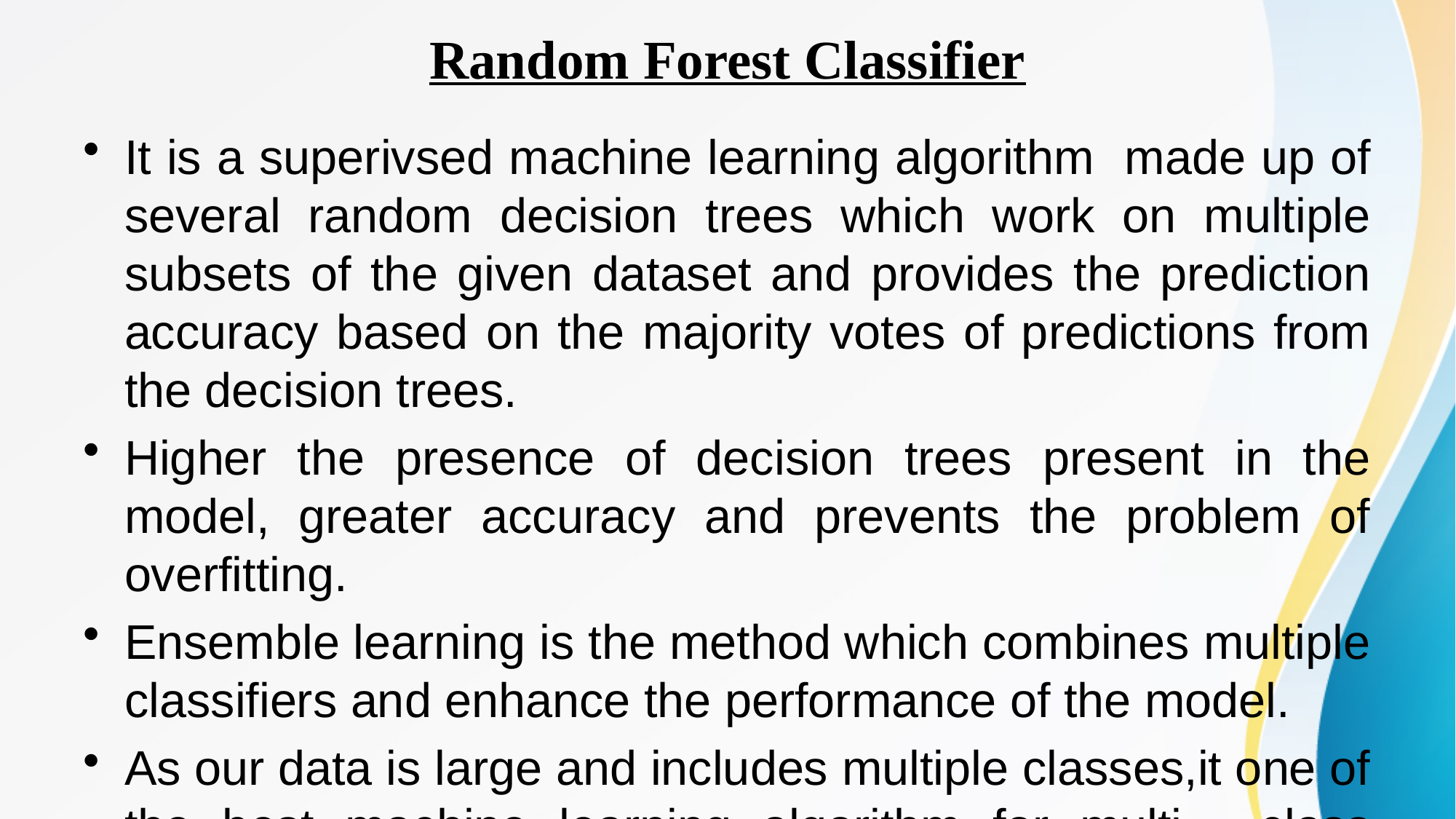

# Random Forest Classifier
It is a superivsed machine learning algorithm  made up of several random decision trees which work on multiple subsets of the given dataset and provides the prediction accuracy based on the majority votes of predictions from the decision trees.
Higher the presence of decision trees present in the model, greater accuracy and prevents the problem of overfitting.
Ensemble learning is the method which combines multiple classifiers and enhance the performance of the model.
As our data is large and includes multiple classes,it one of the best machine learning algorithm for multi - class classification.